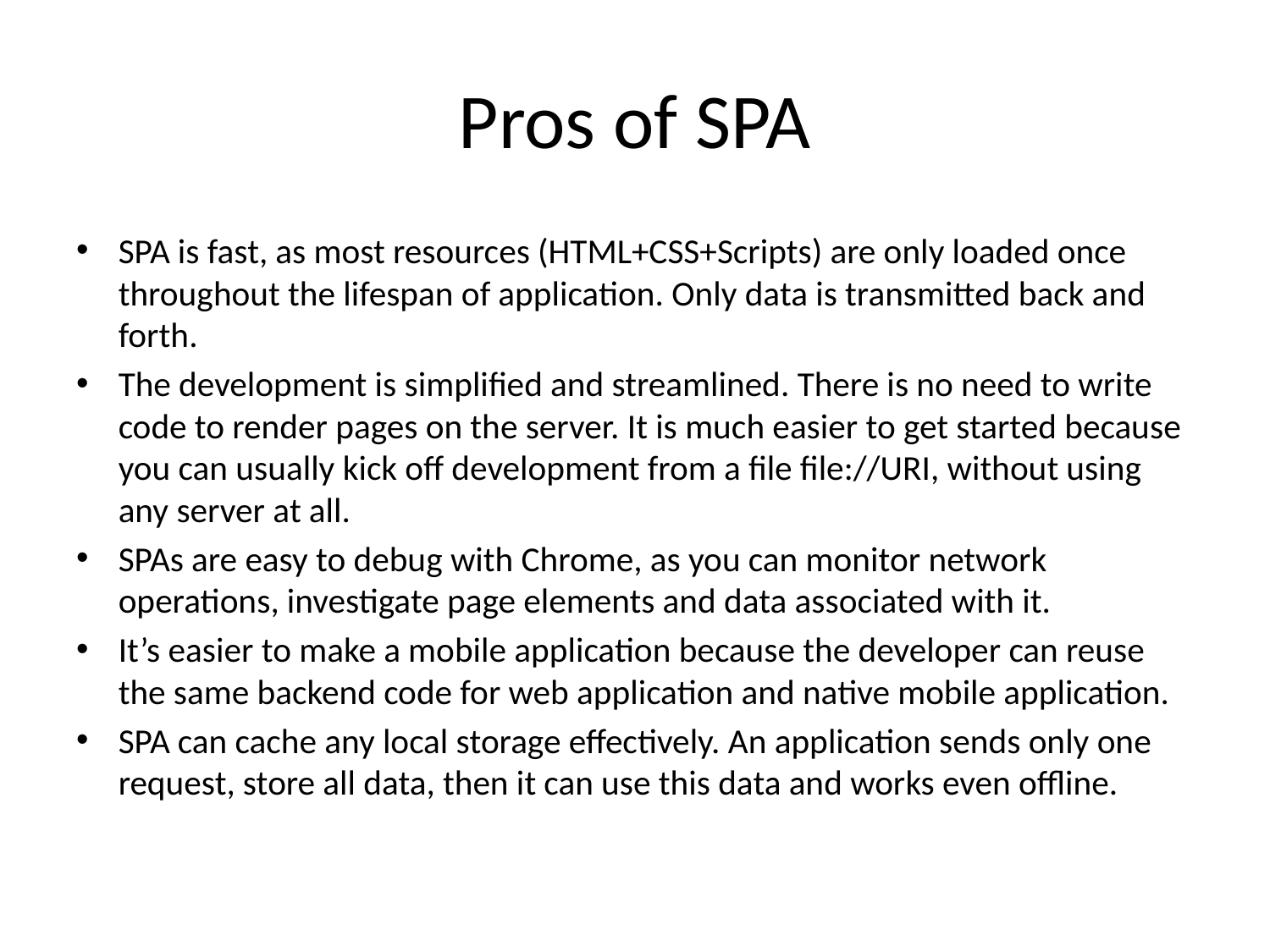

# Pros of SPA
SPA is fast, as most resources (HTML+CSS+Scripts) are only loaded once throughout the lifespan of application. Only data is transmitted back and forth.
The development is simplified and streamlined. There is no need to write code to render pages on the server. It is much easier to get started because you can usually kick off development from a file file://URI, without using any server at all.
SPAs are easy to debug with Chrome, as you can monitor network operations, investigate page elements and data associated with it.
It’s easier to make a mobile application because the developer can reuse the same backend code for web application and native mobile application.
SPA can cache any local storage effectively. An application sends only one request, store all data, then it can use this data and works even offline.